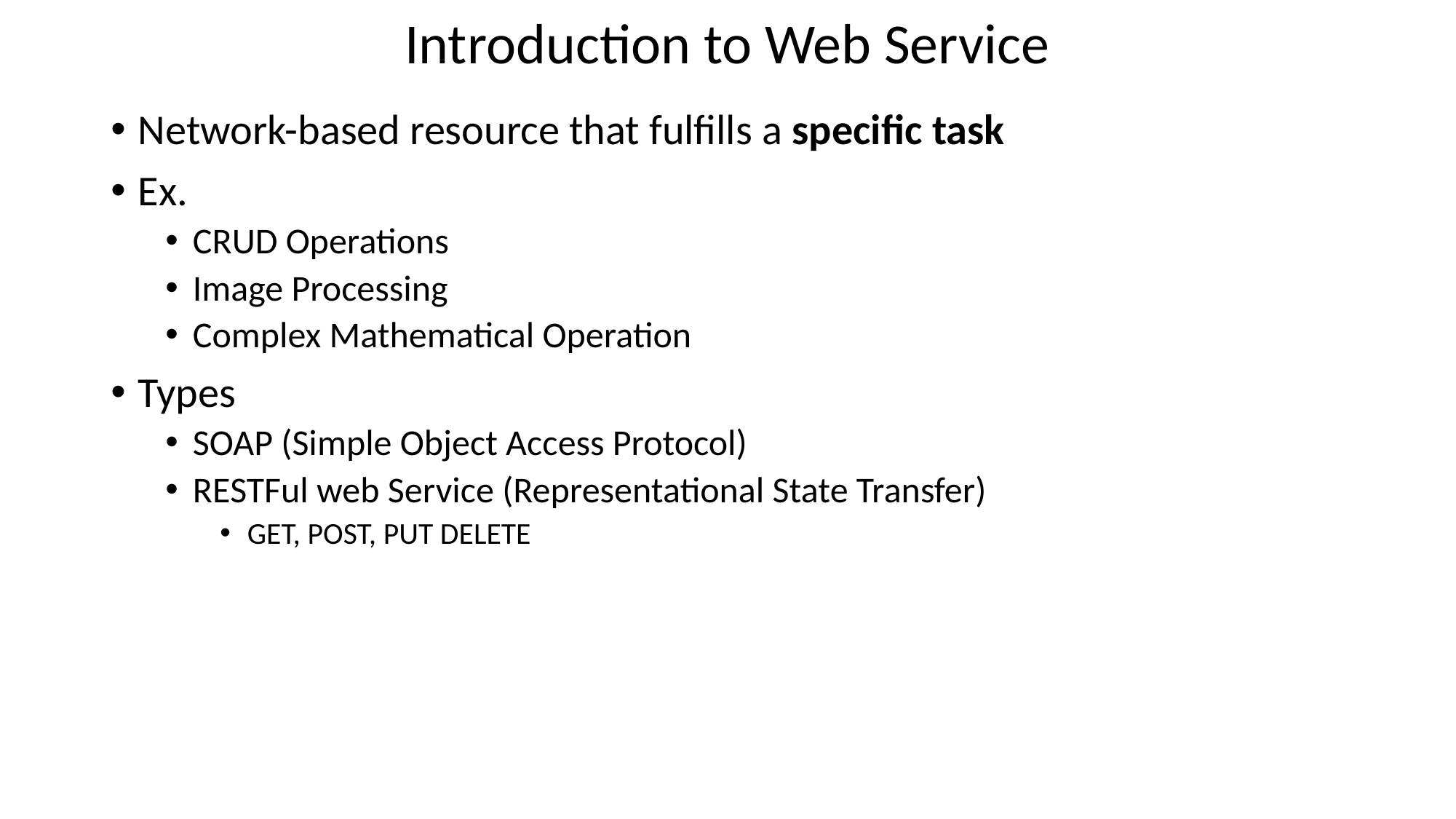

# Introduction to Web Service
Network-based resource that fulfills a specific task
Ex.
CRUD Operations
Image Processing
Complex Mathematical Operation
Types
SOAP (Simple Object Access Protocol)
RESTFul web Service (Representational State Transfer)
GET, POST, PUT DELETE